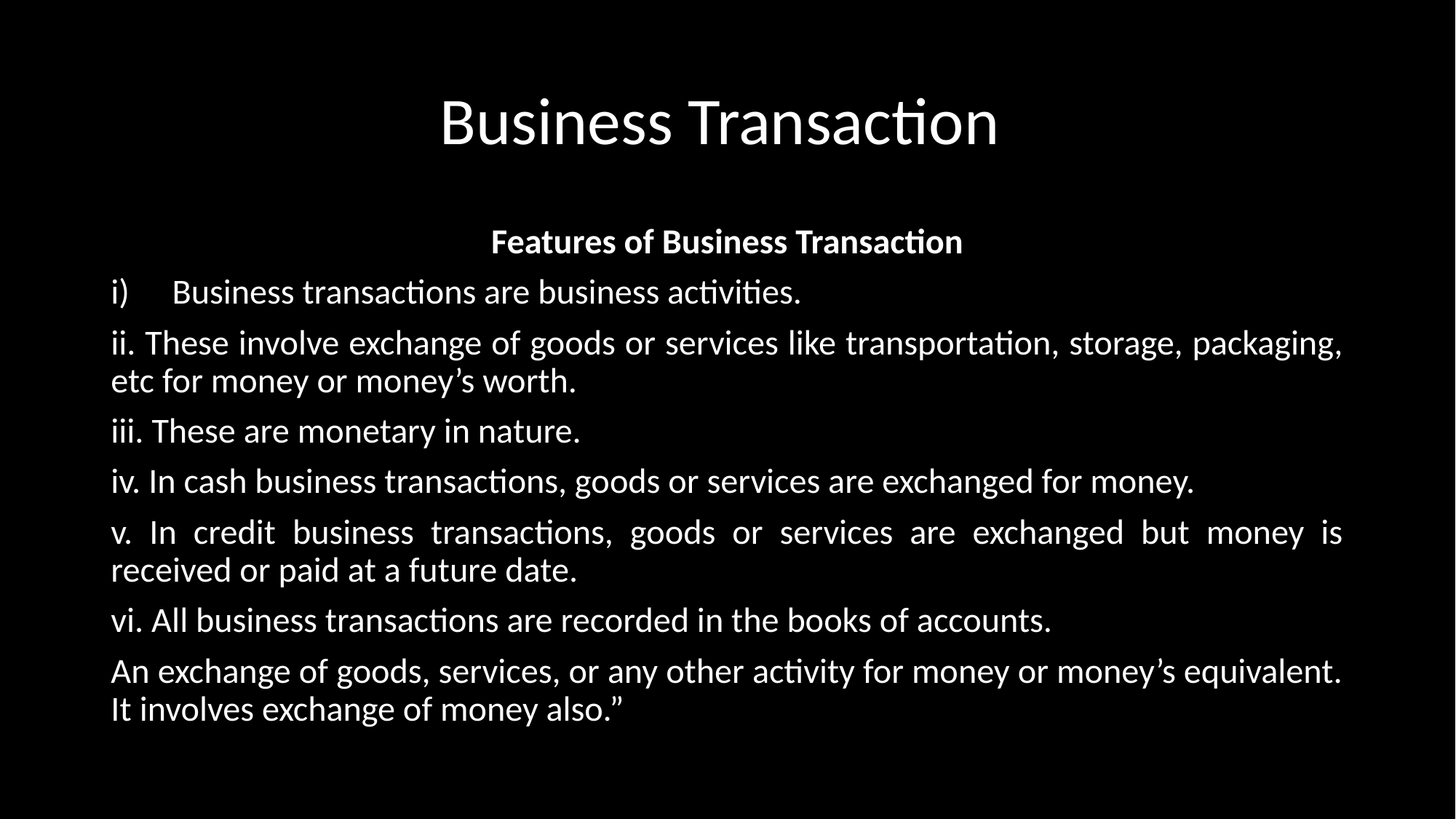

# Business Transaction
Features of Business Transaction
Business transactions are business activities.
ii. These involve exchange of goods or services like transportation, storage, packaging, etc for money or money’s worth.
iii. These are monetary in nature.
iv. In cash business transactions, goods or services are exchanged for money.
v. In credit business transactions, goods or services are exchanged but money is received or paid at a future date.
vi. All business transactions are recorded in the books of accounts.
An exchange of goods, services, or any other activity for money or money’s equivalent. It involves exchange of money also.”